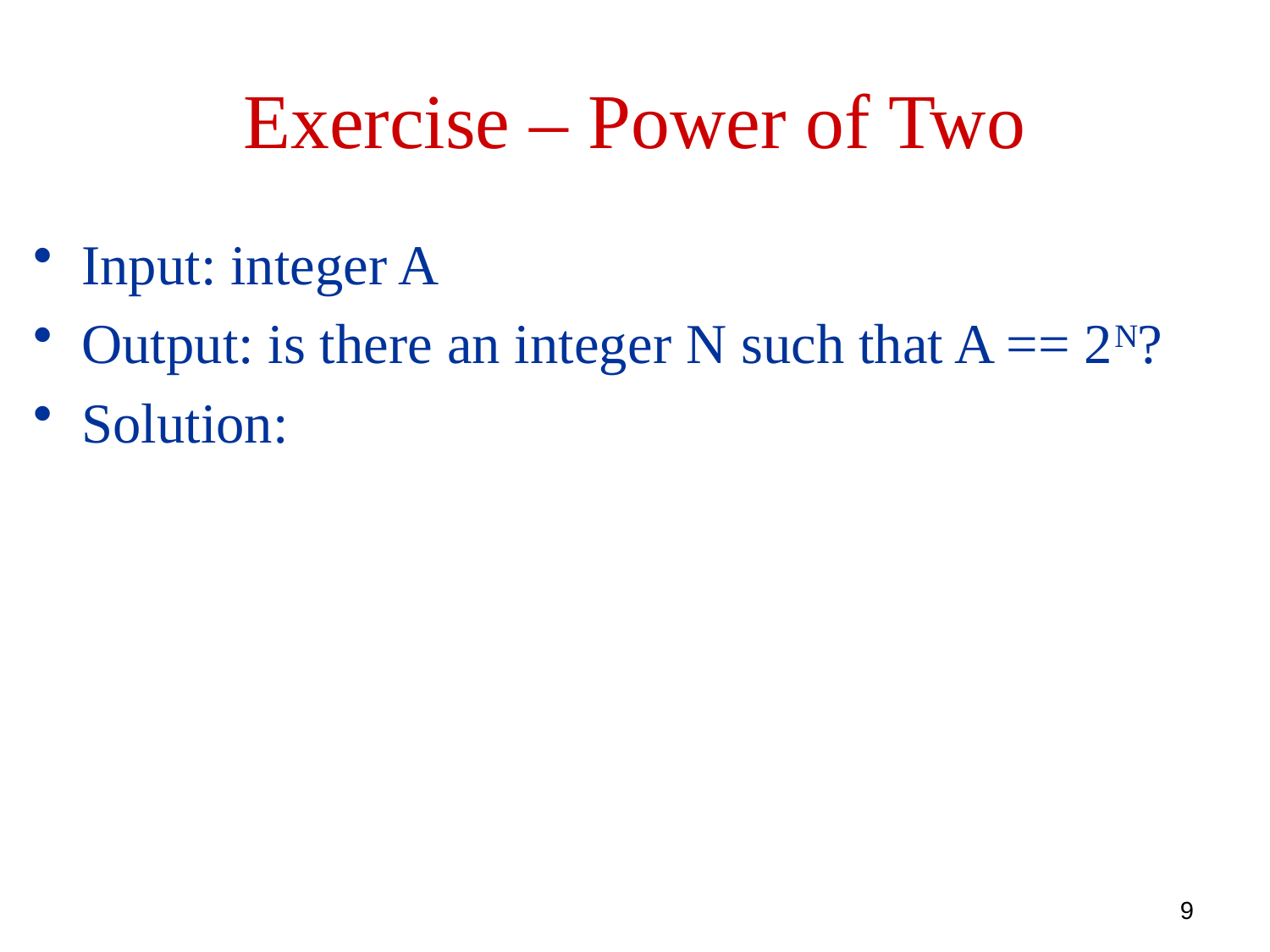

# Exercise – Power of Two
Input: integer A
Output: is there an integer N such that A == 2N?
Solution:
9